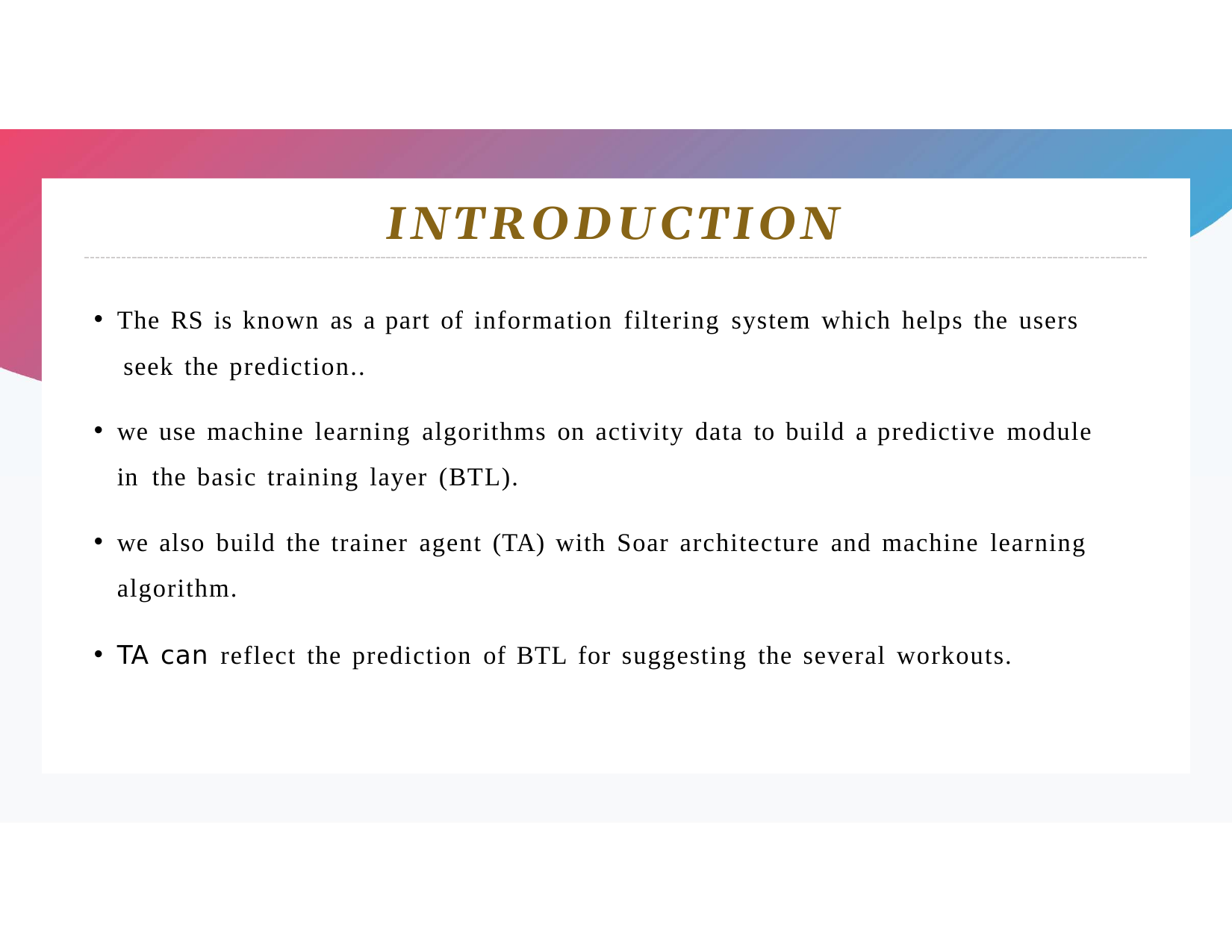

# INTRODUCTION
The RS is known as a part of information filtering system which helps the users  seek the prediction..
we use machine learning algorithms on activity data to build a predictive module in  the basic training layer (BTL).
we also build the trainer agent (TA) with Soar architecture and machine learning  algorithm.

TA can reflect the prediction of BTL for suggesting the several workouts.